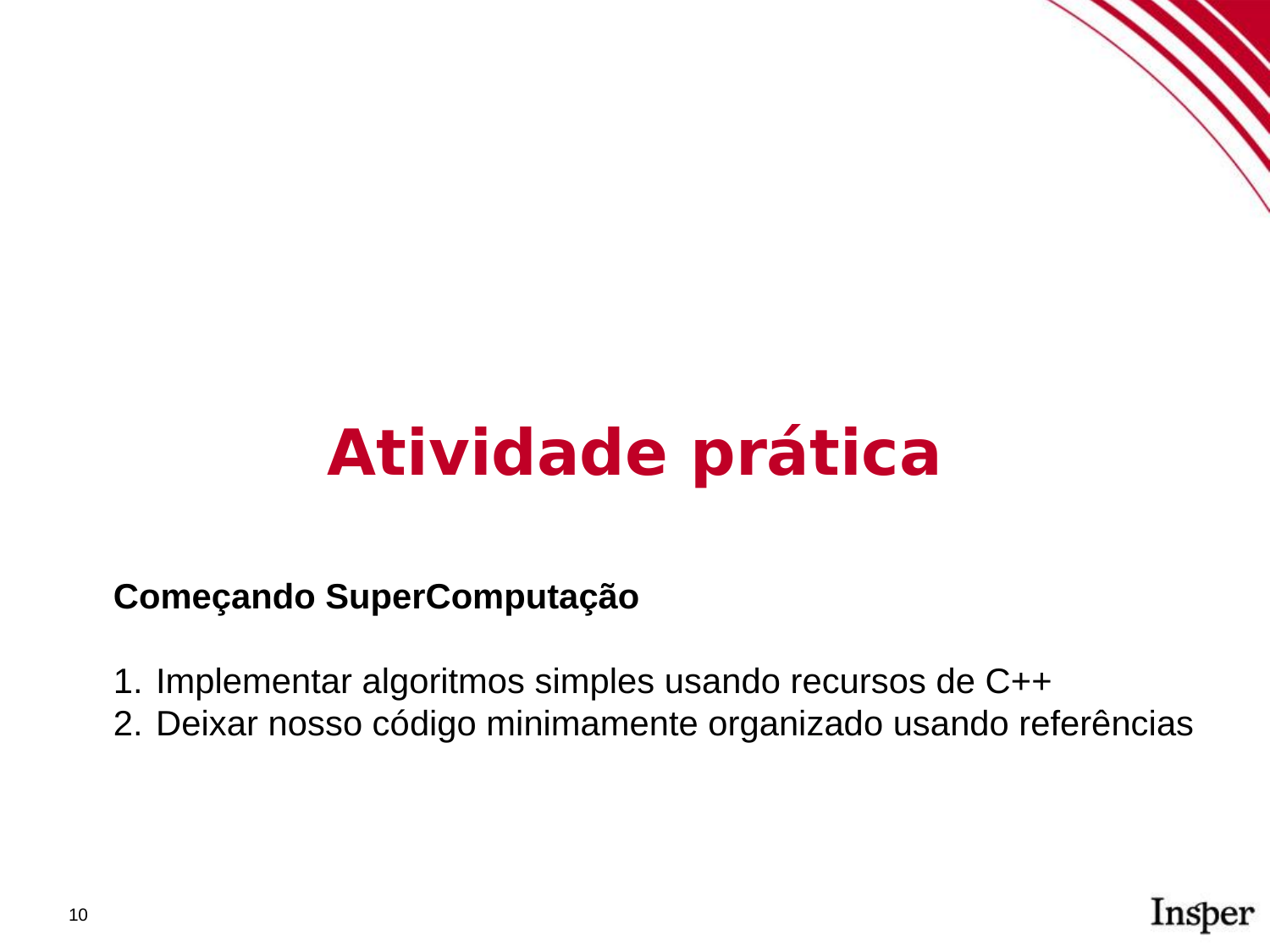

Atividade prática
Começando SuperComputação

Implementar algoritmos simples usando recursos de C++
Deixar nosso código minimamente organizado usando referências
10